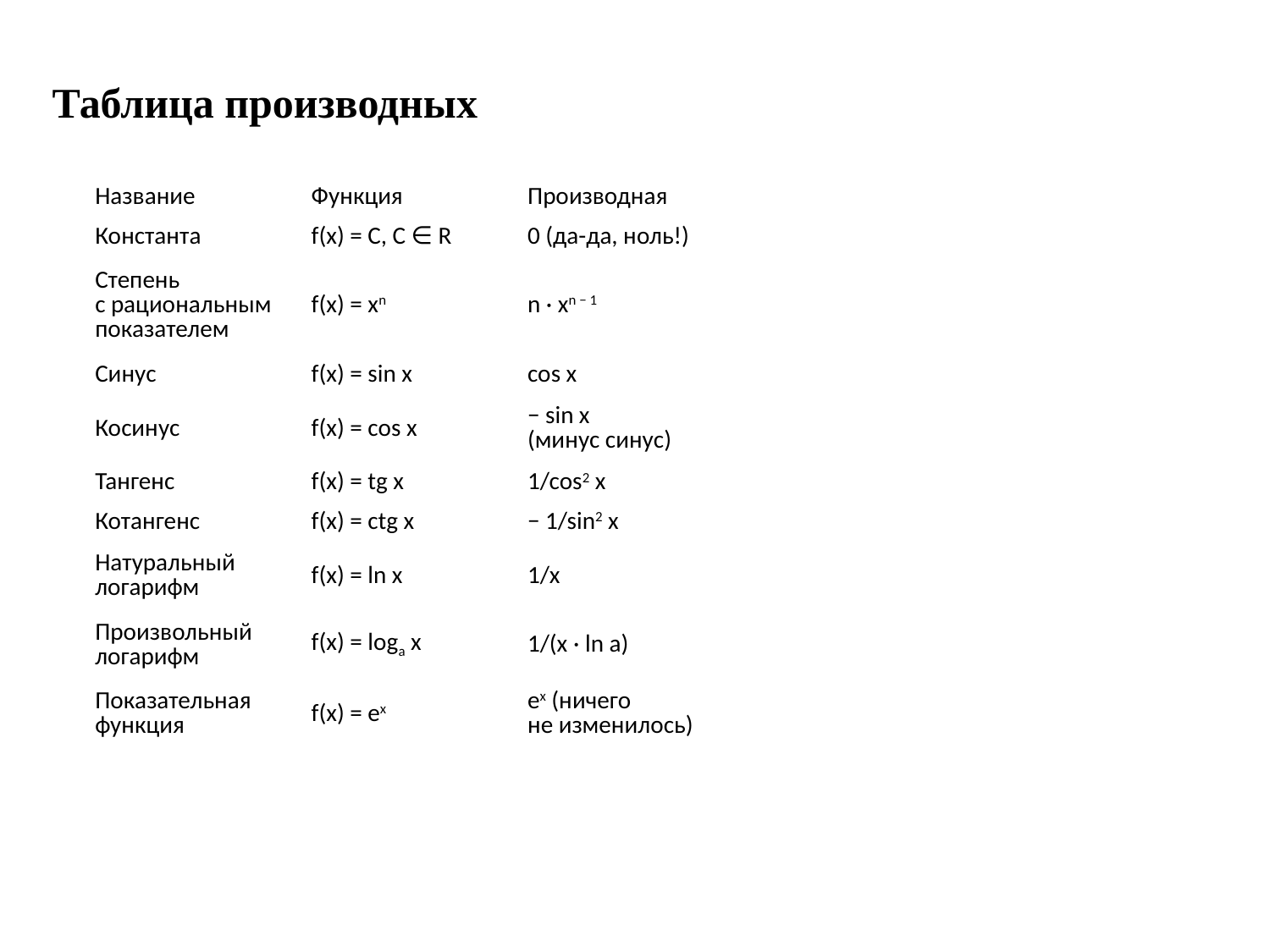

Таблица производных
| Название | Функция | Производная |
| --- | --- | --- |
| Константа | f(x) = C, C ∈ R | 0 (да-да, ноль!) |
| Степень с рациональным показателем | f(x) = xn | n · xn − 1 |
| Синус | f(x) = sin x | cos x |
| Косинус | f(x) = cos x | − sin x (минус синус) |
| Тангенс | f(x) = tg x | 1/cos2 x |
| Котангенс | f(x) = ctg x | − 1/sin2 x |
| Натуральный логарифм | f(x) = ln x | 1/x |
| Произвольный логарифм | f(x) = loga x | 1/(x · ln a) |
| Показательная функция | f(x) = ex | ex (ничего не изменилось) |